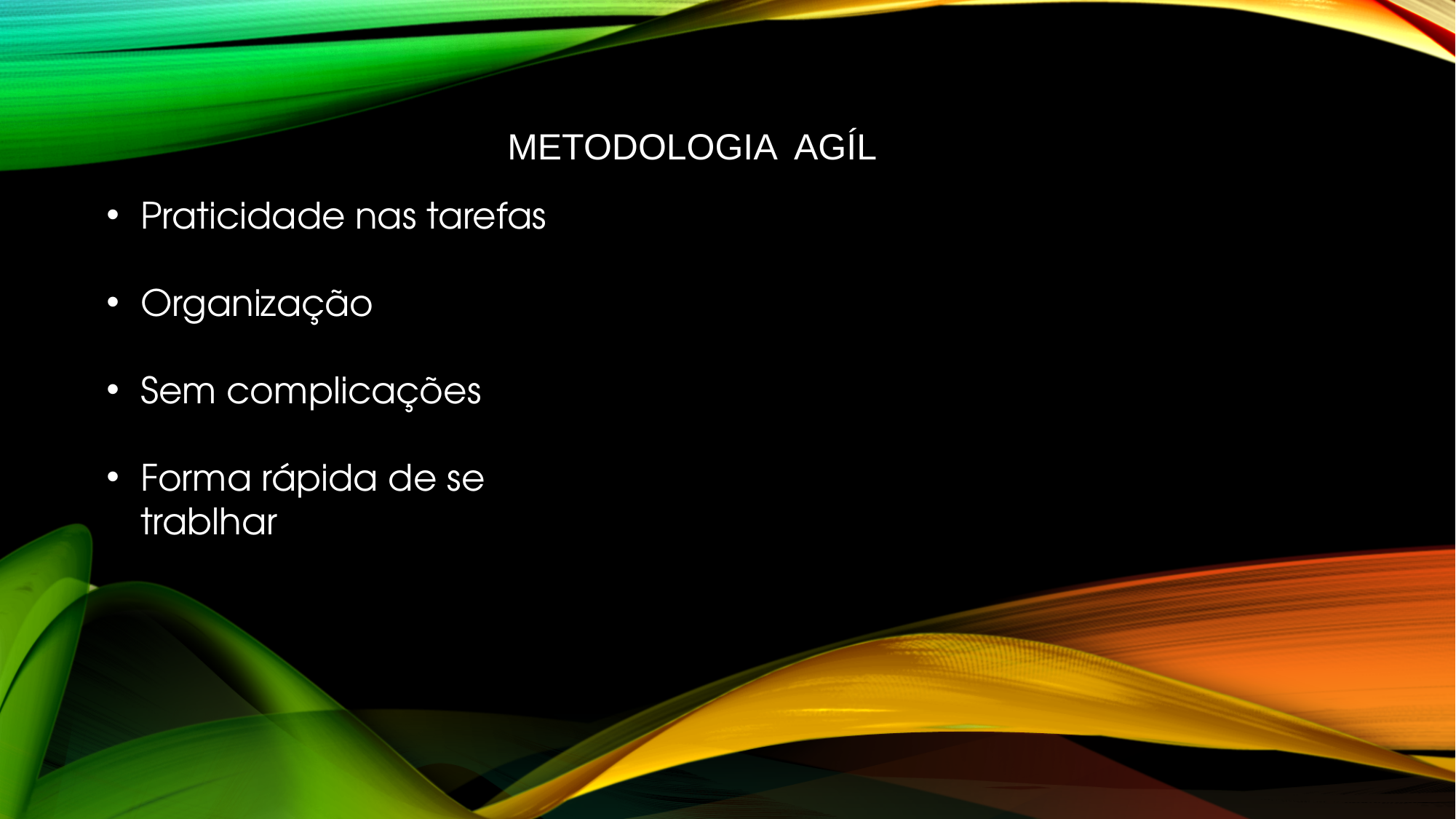

# METODOLOGIA  AGÍL
Praticidade nas tarefas

Organização

Sem complicações

Forma rápida de se trablhar